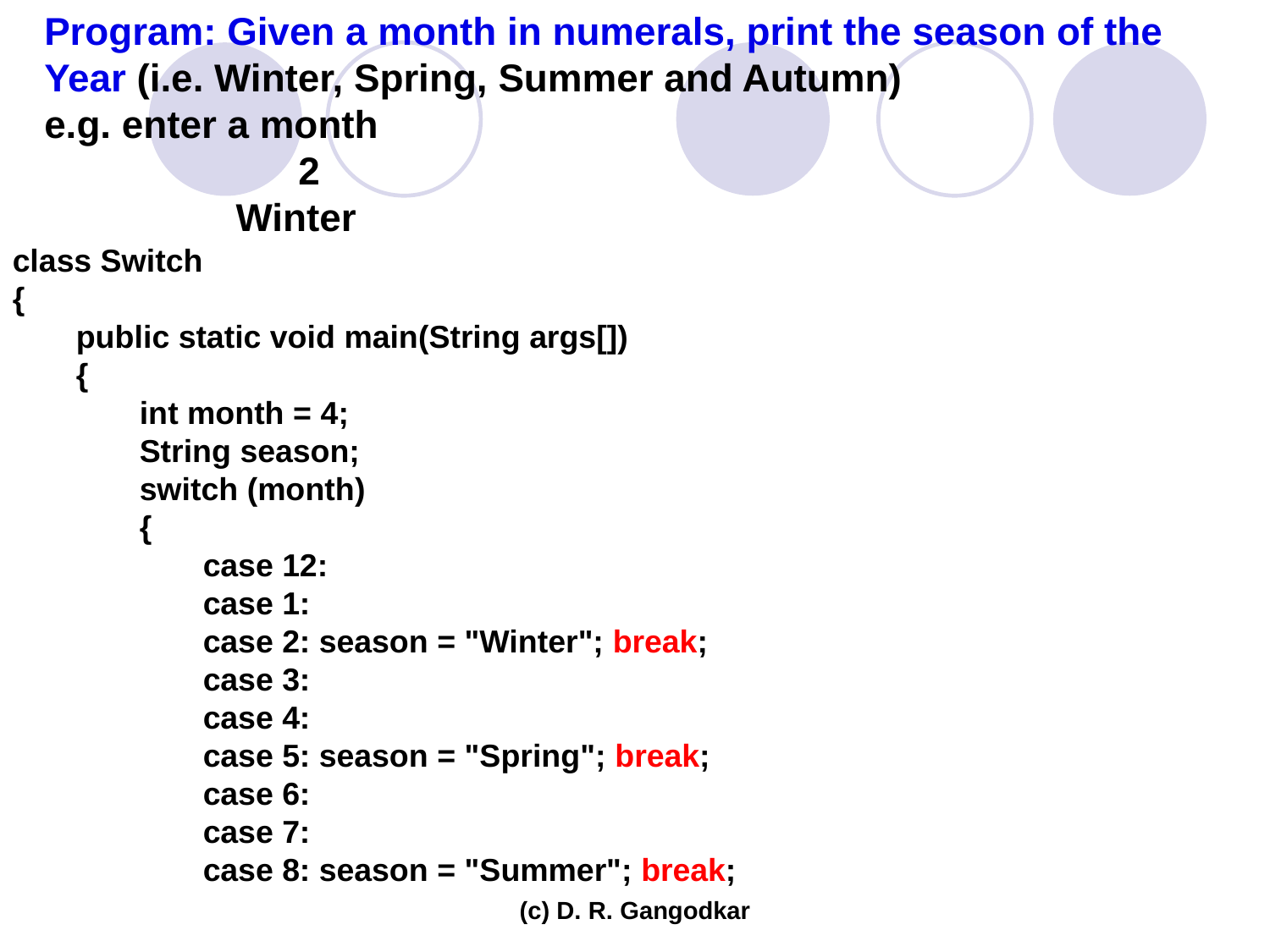

Program: Given a month in numerals, print the season of the Year (i.e. Winter, Spring, Summer and Autumn)
e.g. enter a month
		2
	      Winter
class Switch
{
public static void main(String args[])
{
int month = 4;
String season;
switch (month)
{
case 12:
case 1:
case 2: season = "Winter"; break;
case 3:
case 4:
case 5: season = "Spring"; break;
case 6:
case 7:
case 8: season = "Summer"; break;

(c) D. R. Gangodkar